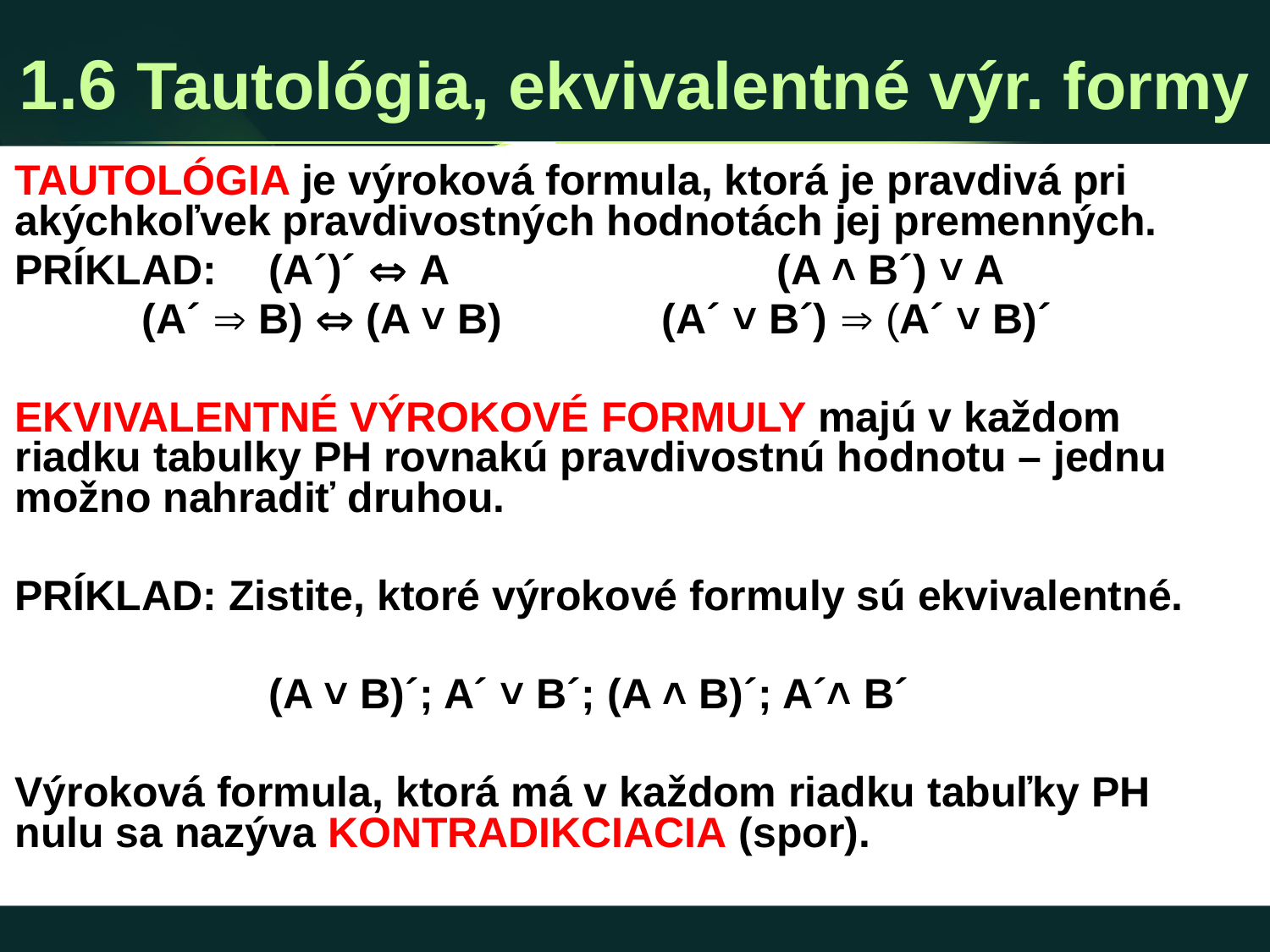

# 1.6 Tautológia, ekvivalentné výr. formy

TAUTOLÓGIA je výroková formula, ktorá je pravdivá pri akýchkoľvek pravdivostných hodnotách jej premenných.
PRÍKLAD: 	(A´)´ ⇔ A			(A ˄ B´) ˅ A
	(A´ ⇒ B) ⇔ (A ˅ B)		 (A´ ˅ B´) ⇒ (A´ ˅ B)´

EKVIVALENTNÉ VÝROKOVÉ FORMULY majú v každom riadku tabulky PH rovnakú pravdivostnú hodnotu – jednu možno nahradiť druhou.

PRÍKLAD: Zistite, ktoré výrokové formuly sú ekvivalentné.

		(A ˅ B)´; A´ ˅ B´; (A ˄ B)´; A´˄ B´

Výroková formula, ktorá má v každom riadku tabuľky PH nulu sa nazýva KONTRADIKCIACIA (spor).